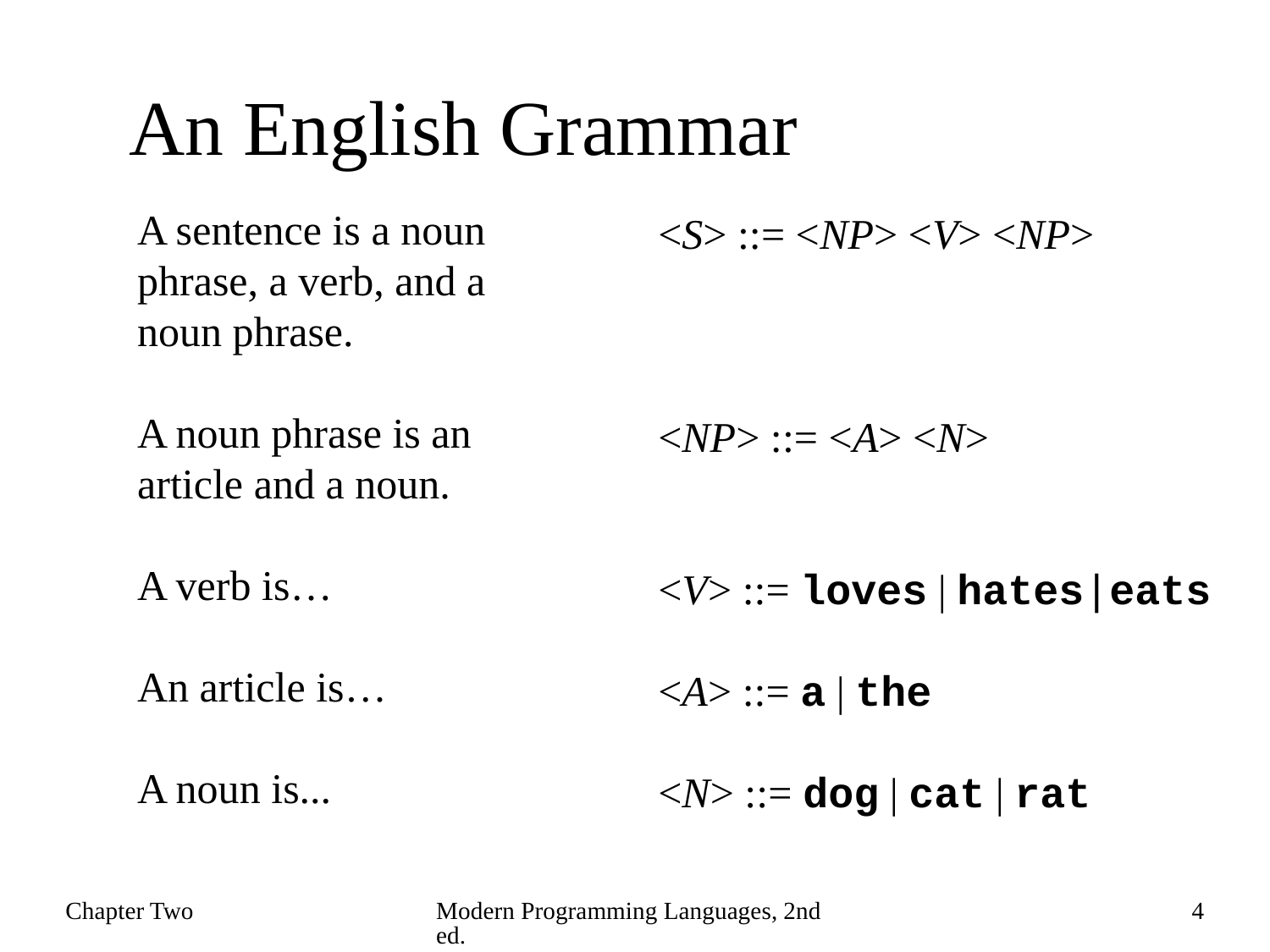

# An English Grammar
A sentence is a noun
phrase, a verb, and a
noun phrase.

A noun phrase is an
article and a noun.

A verb is…

An article is…

A noun is...
<S> ::= <NP> <V> <NP>

<NP> ::= <A> <N>

<V> ::= loves | hates|eats

<A> ::= a | the
<N> ::= dog | cat | rat
Chapter Two
Modern Programming Languages, 2nd ed.
4